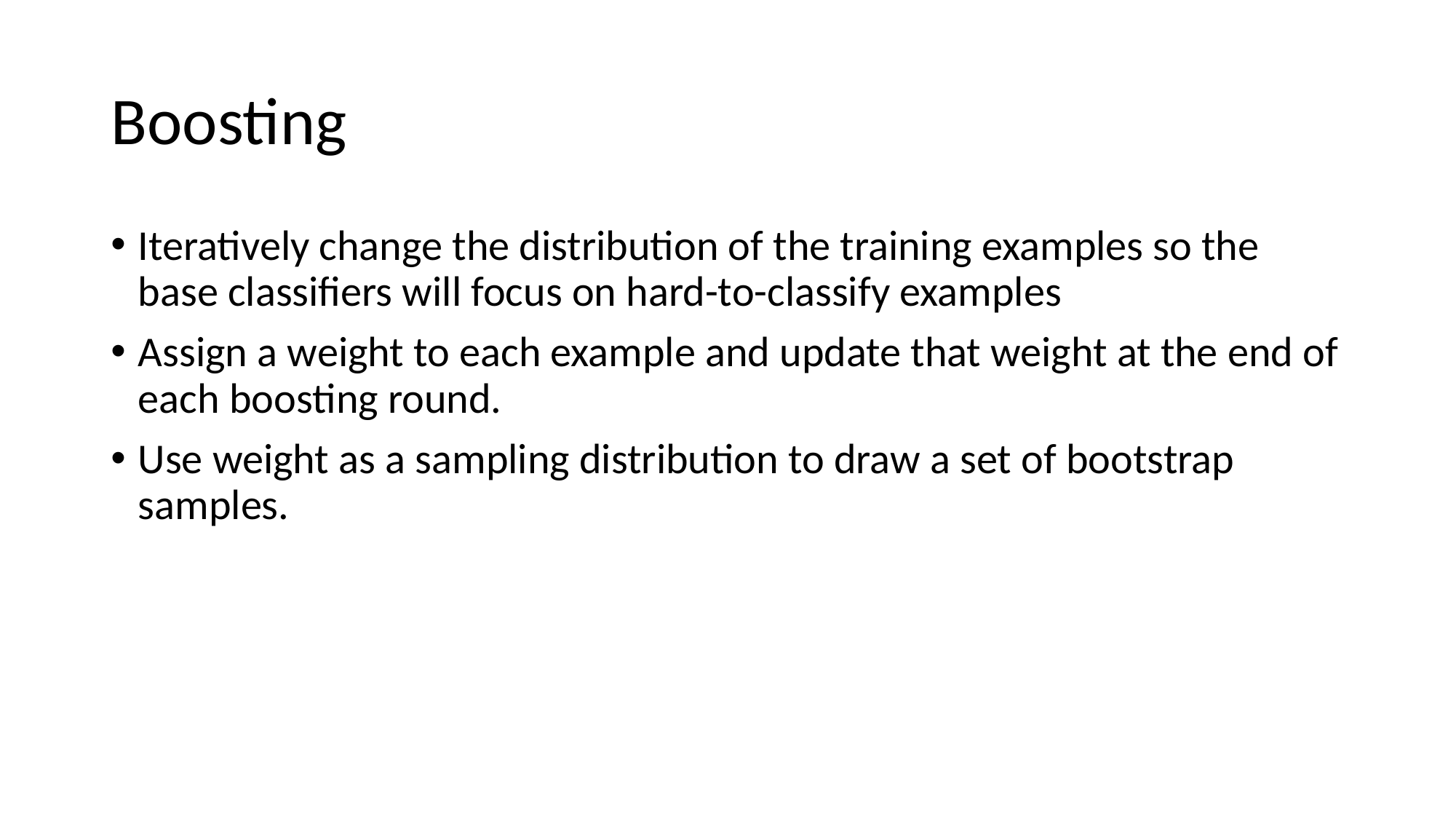

# Boosting
Iteratively change the distribution of the training examples so the base classifiers will focus on hard-to-classify examples
Assign a weight to each example and update that weight at the end of each boosting round.
Use weight as a sampling distribution to draw a set of bootstrap samples.